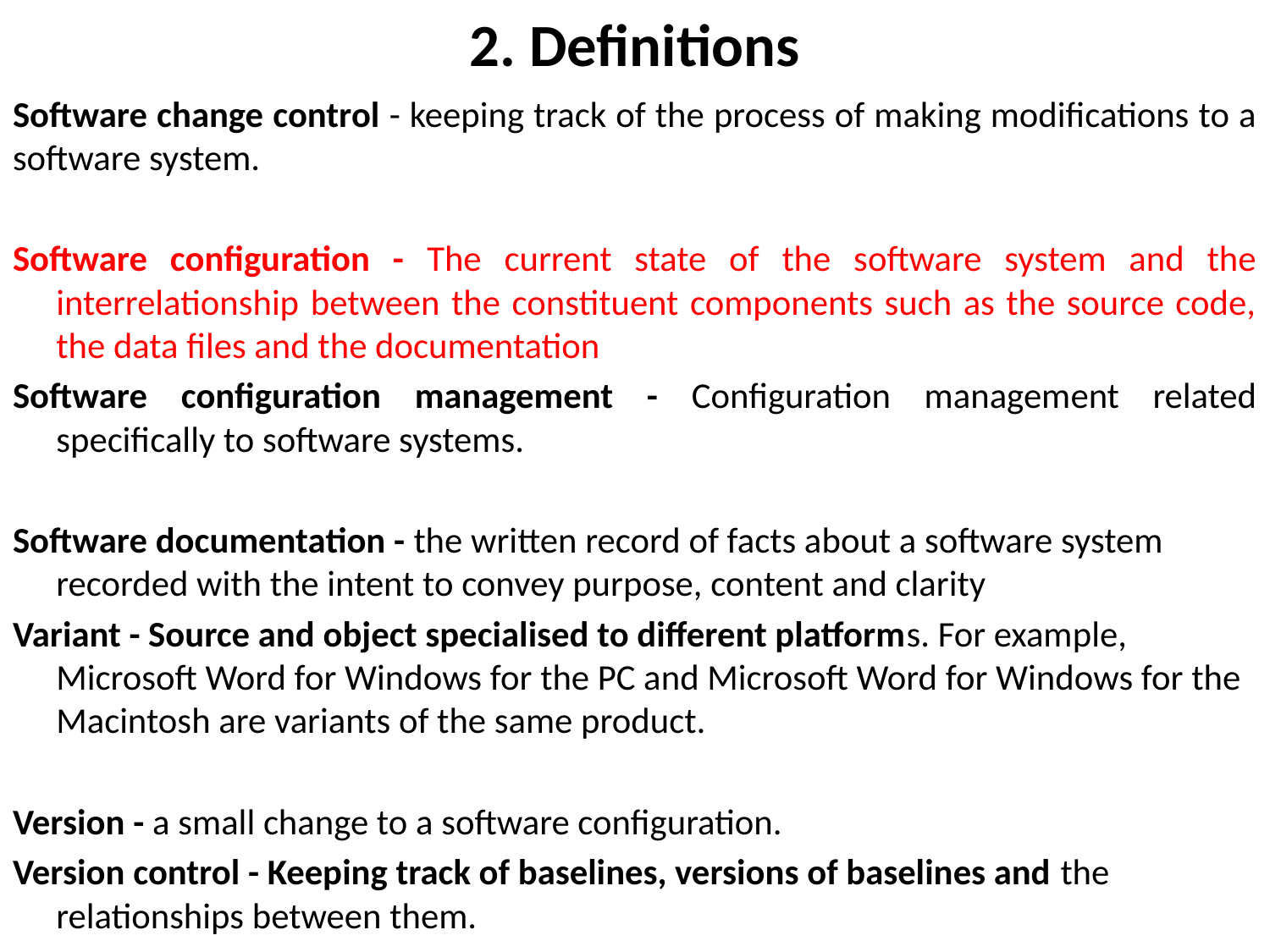

# 2. Definitions
Software change control - keeping track of the process of making modifications to a software system.

Software configuration - The current state of the software system and the interrelationship between the constituent components such as the source code, the data files and the documentation
Software configuration management - Configuration management related specifically to software systems.

Software documentation - the written record of facts about a software system recorded with the intent to convey purpose, content and clarity
Variant - Source and object specialised to different platforms. For example, Microsoft Word for Windows for the PC and Microsoft Word for Windows for the Macintosh are variants of the same product.

Version - a small change to a software configuration.
Version control - Keeping track of baselines, versions of baselines and the relationships between them.